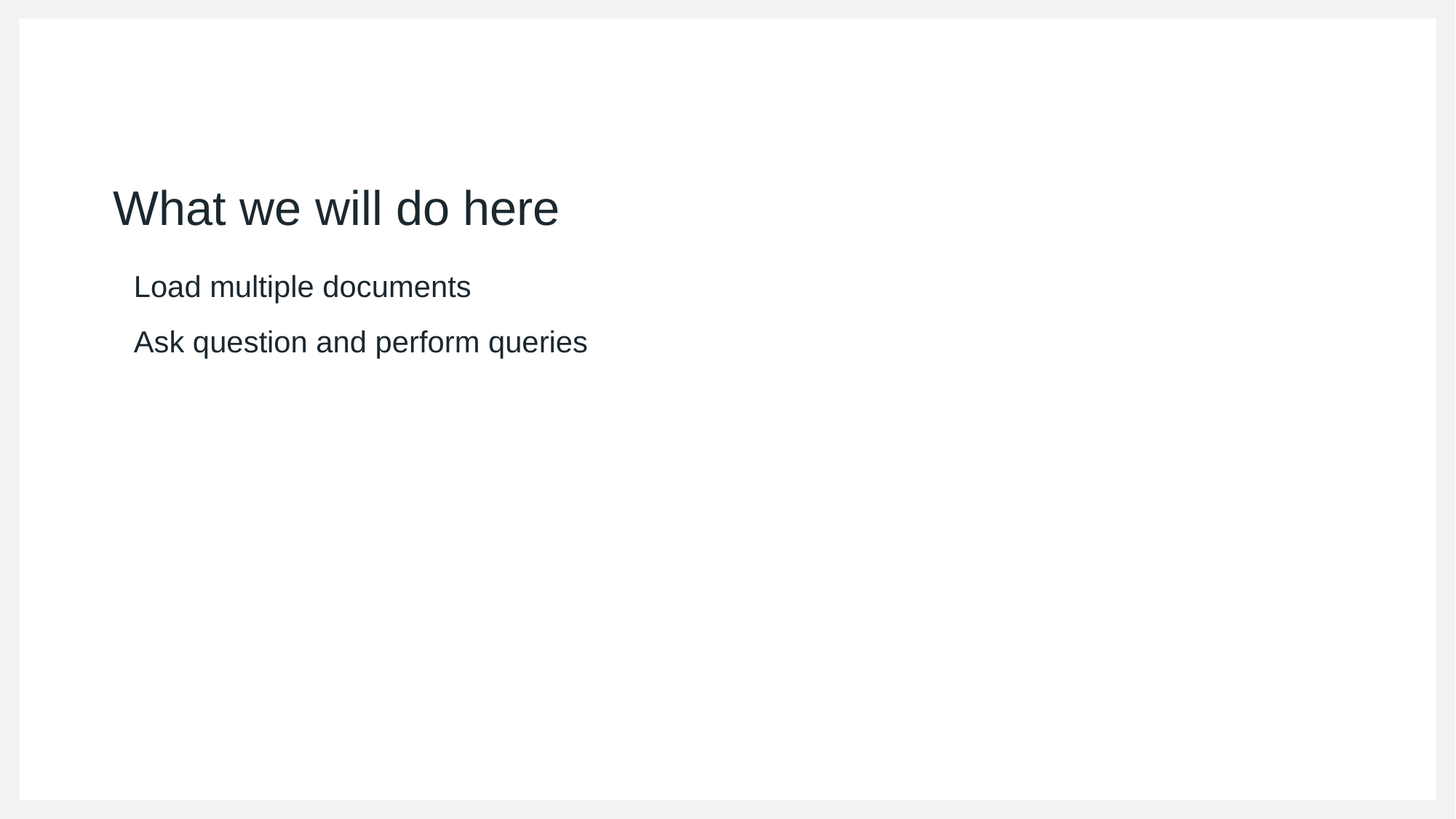

# What we will do here
Load multiple documents
Ask question and perform queries